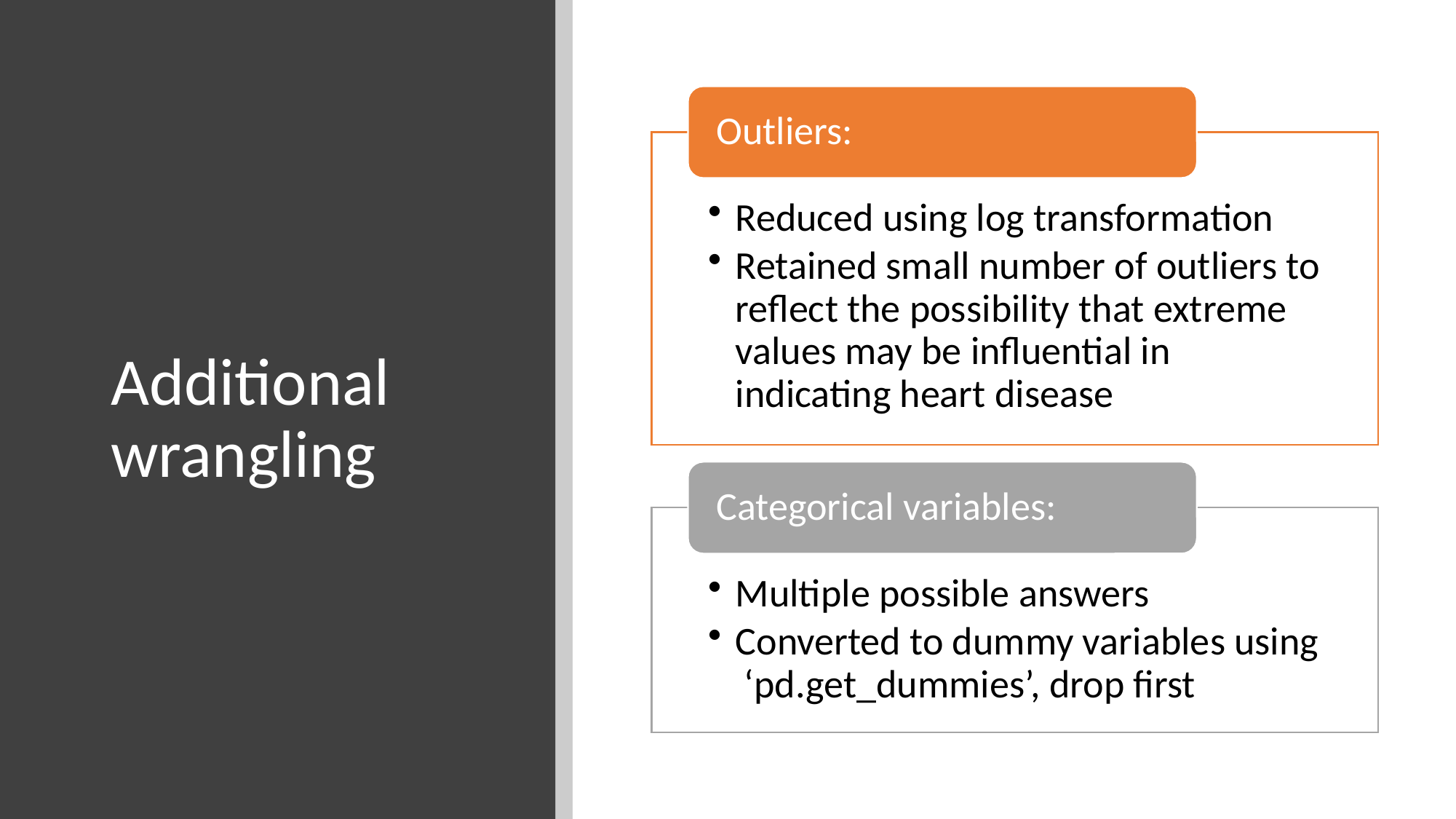

Reduced using log transformation
Retained small number of outliers to reflect the possibility that extreme values may be influential in indicating heart disease
Outliers:
Multiple possible answers
Converted to dummy variables using  ‘pd.get_dummies’, drop first
Categorical variables:
# Additional wrangling